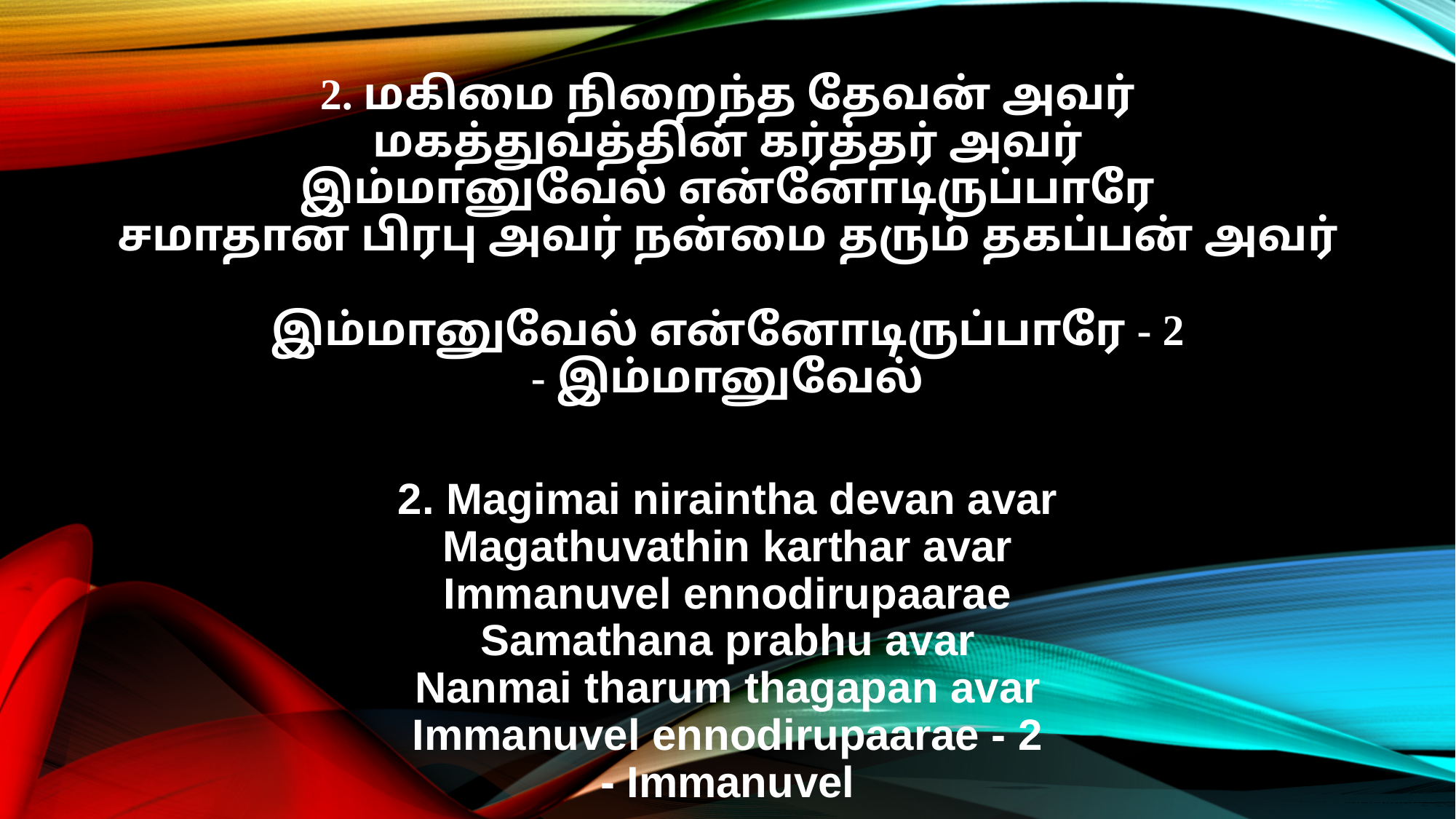

2. மகிமை நிறைந்த தேவன் அவர்
மகத்துவத்தின் கர்த்தர் அவர்
இம்மானுவேல் என்னோடிருப்பாரே
சமாதான பிரபு அவர் நன்மை தரும் தகப்பன் அவர்
இம்மானுவேல் என்னோடிருப்பாரே - 2
- இம்மானுவேல்

2. Magimai niraintha devan avar
Magathuvathin karthar avar
Immanuvel ennodirupaarae
Samathana prabhu avar
Nanmai tharum thagapan avar
Immanuvel ennodirupaarae - 2
- Immanuvel